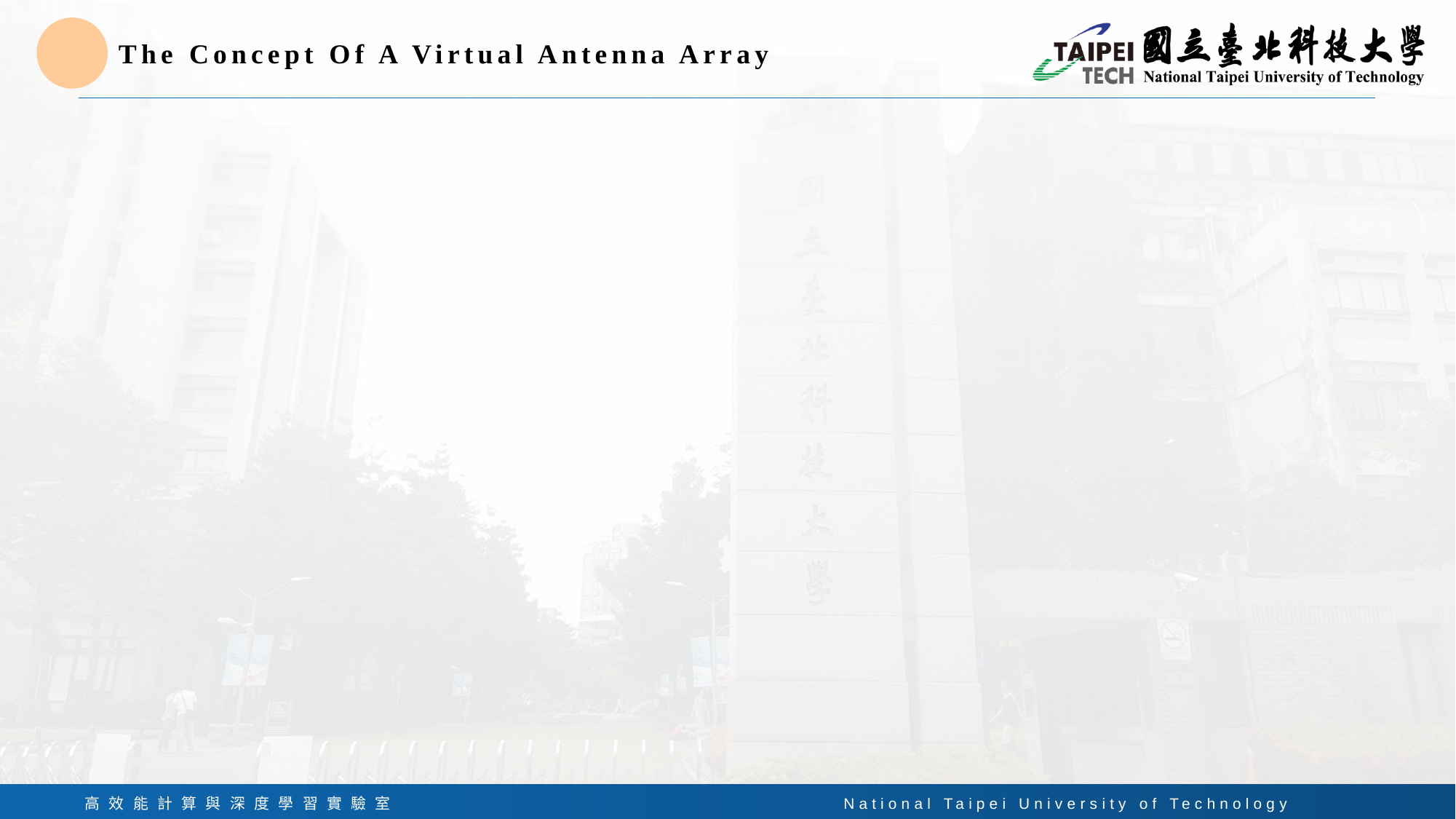

# The Concept Of A Virtual Antenna Array